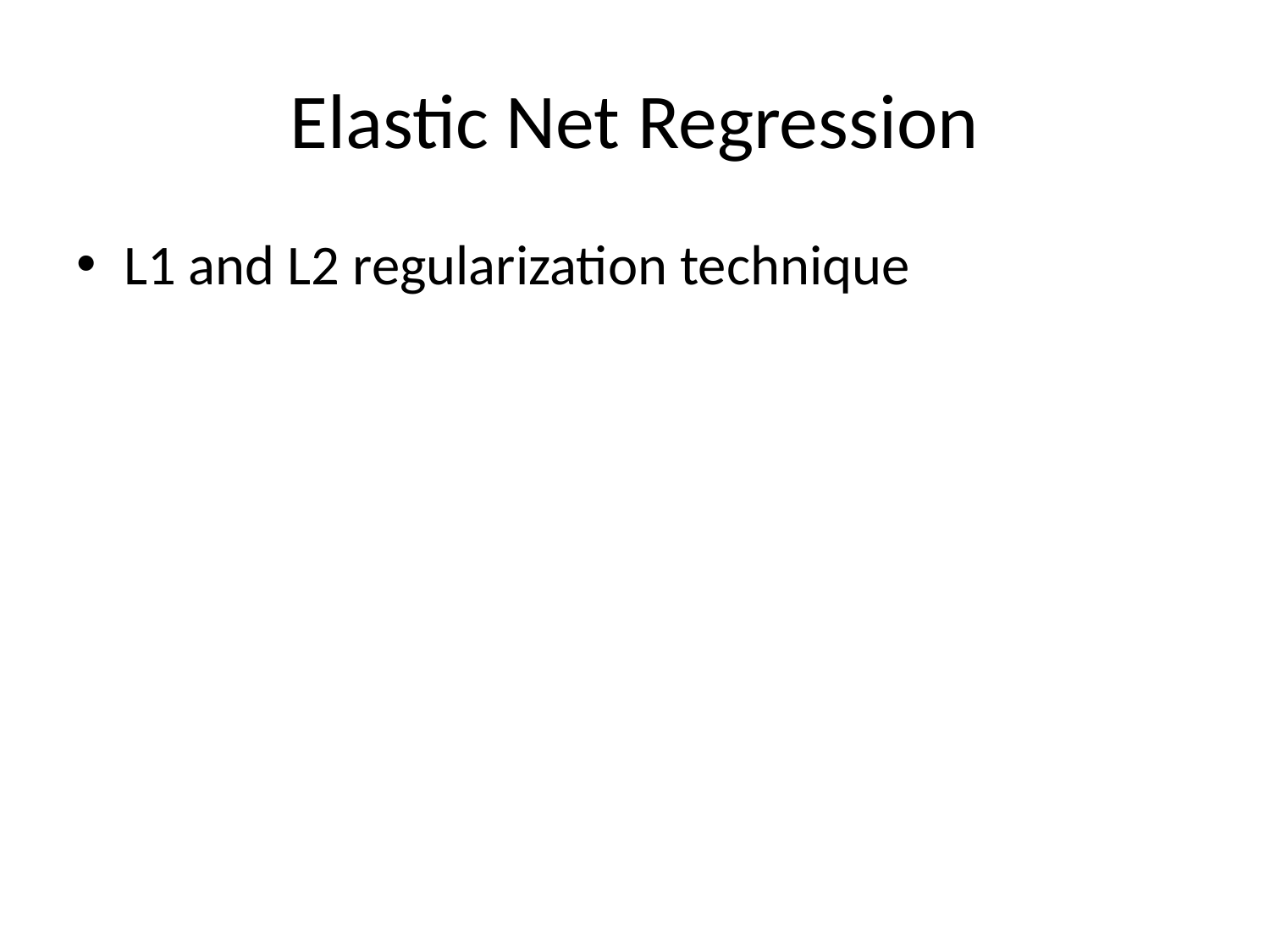

# Elastic Net Regression
L1 and L2 regularization technique